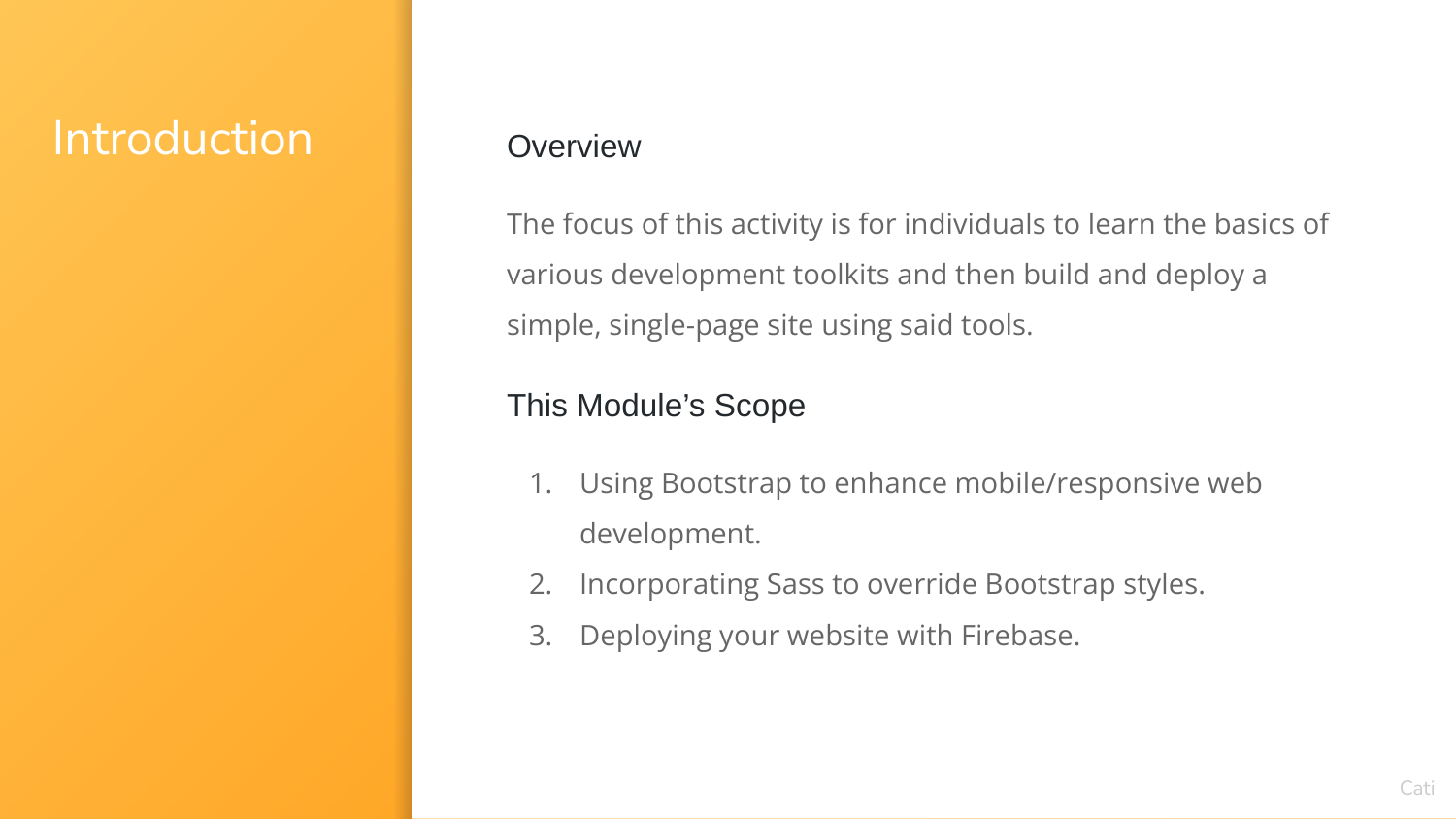

# Introduction
Overview
The focus of this activity is for individuals to learn the basics of various development toolkits and then build and deploy a simple, single-page site using said tools.
This Module’s Scope
Using Bootstrap to enhance mobile/responsive web development.
Incorporating Sass to override Bootstrap styles.
Deploying your website with Firebase.
Cati